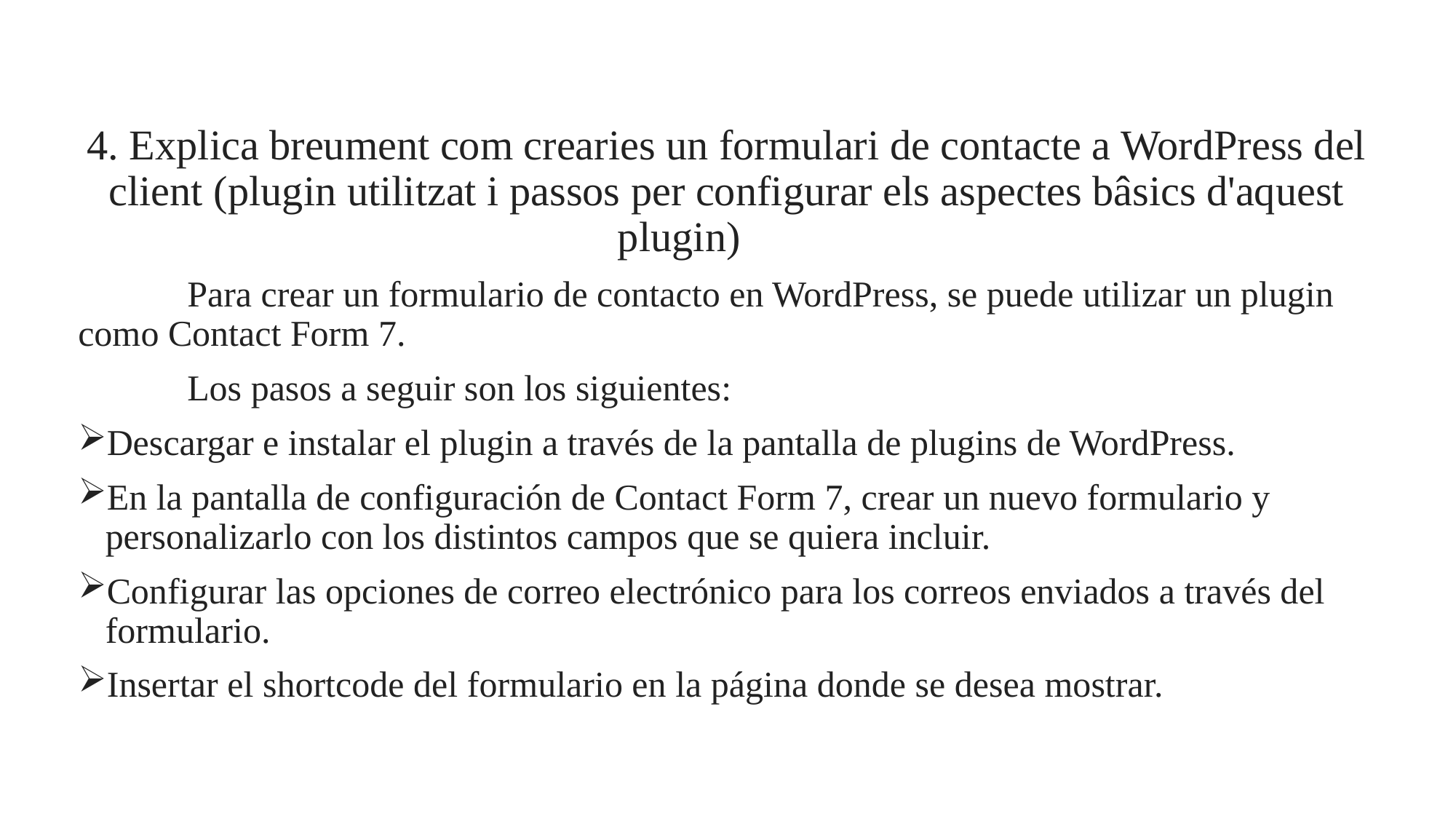

4. Explica breument com crearies un formulari de contacte a WordPress del client (plugin utilitzat i passos per configurar els aspectes bâsics d'aquest plugin)
	Para crear un formulario de contacto en WordPress, se puede utilizar un plugin como Contact Form 7.
	Los pasos a seguir son los siguientes:
Descargar e instalar el plugin a través de la pantalla de plugins de WordPress.
En la pantalla de configuración de Contact Form 7, crear un nuevo formulario y personalizarlo con los distintos campos que se quiera incluir.
Configurar las opciones de correo electrónico para los correos enviados a través del formulario.
Insertar el shortcode del formulario en la página donde se desea mostrar.